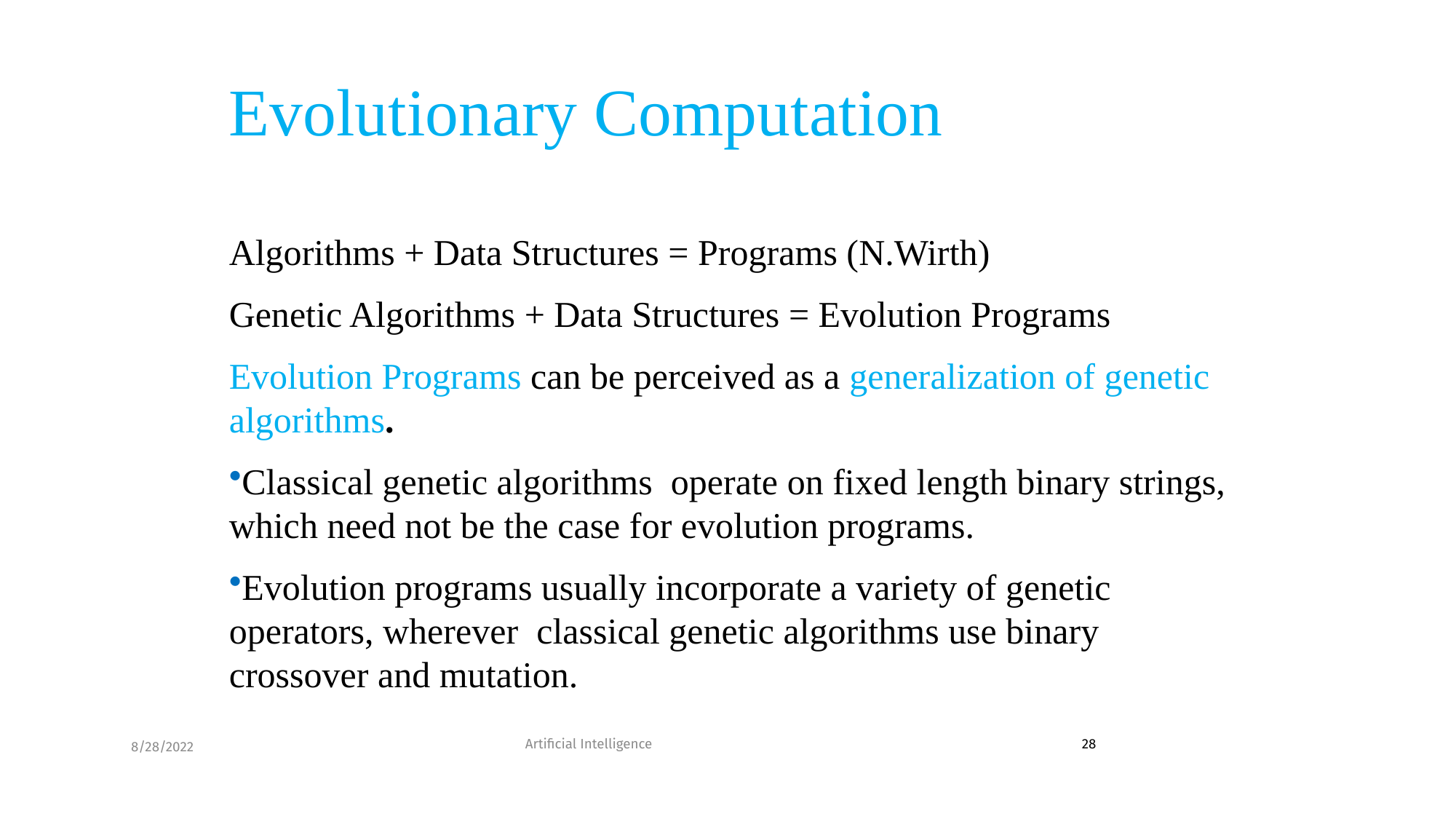

Evolutionary Computation

Algorithms + Data Structures = Programs (N.Wirth)
Genetic Algorithms + Data Structures = Evolution Programs
Evolution Programs can be perceived as a generalization of genetic algorithms.
Classical genetic algorithms  operate on fixed length binary strings, which need not be the case for evolution programs.
Evolution programs usually incorporate a variety of genetic  operators, wherever  classical genetic algorithms use binary crossover and mutation.
Artificial Intelligence
28
8/28/2022